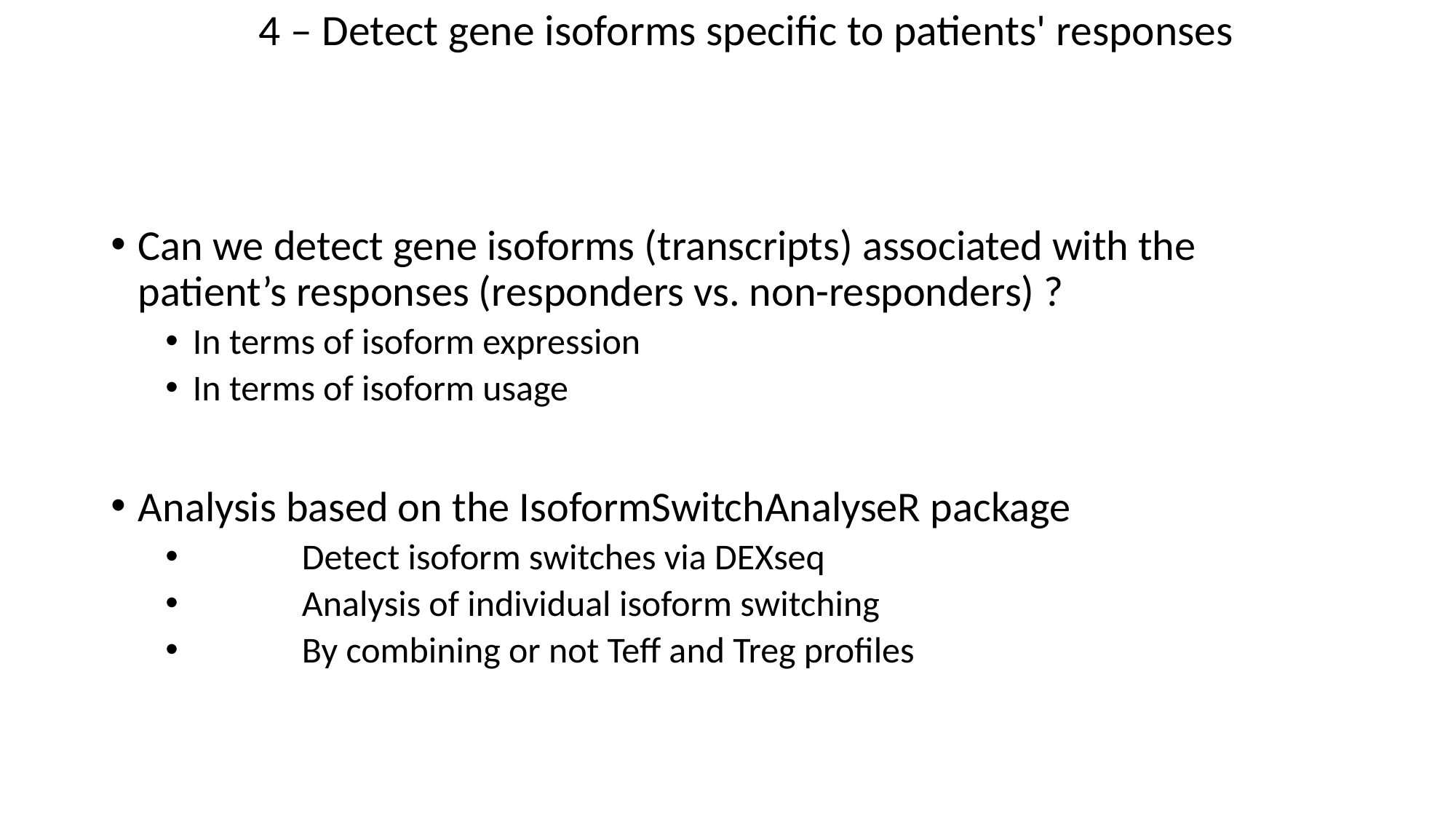

4 – Detect gene isoforms specific to patients' responses
Can we detect gene isoforms (transcripts) associated with the patient’s responses (responders vs. non-responders) ?
In terms of isoform expression
In terms of isoform usage

Analysis based on the IsoformSwitchAnalyseR package
	Detect isoform switches via DEXseq
	Analysis of individual isoform switching
	By combining or not Teff and Treg profiles